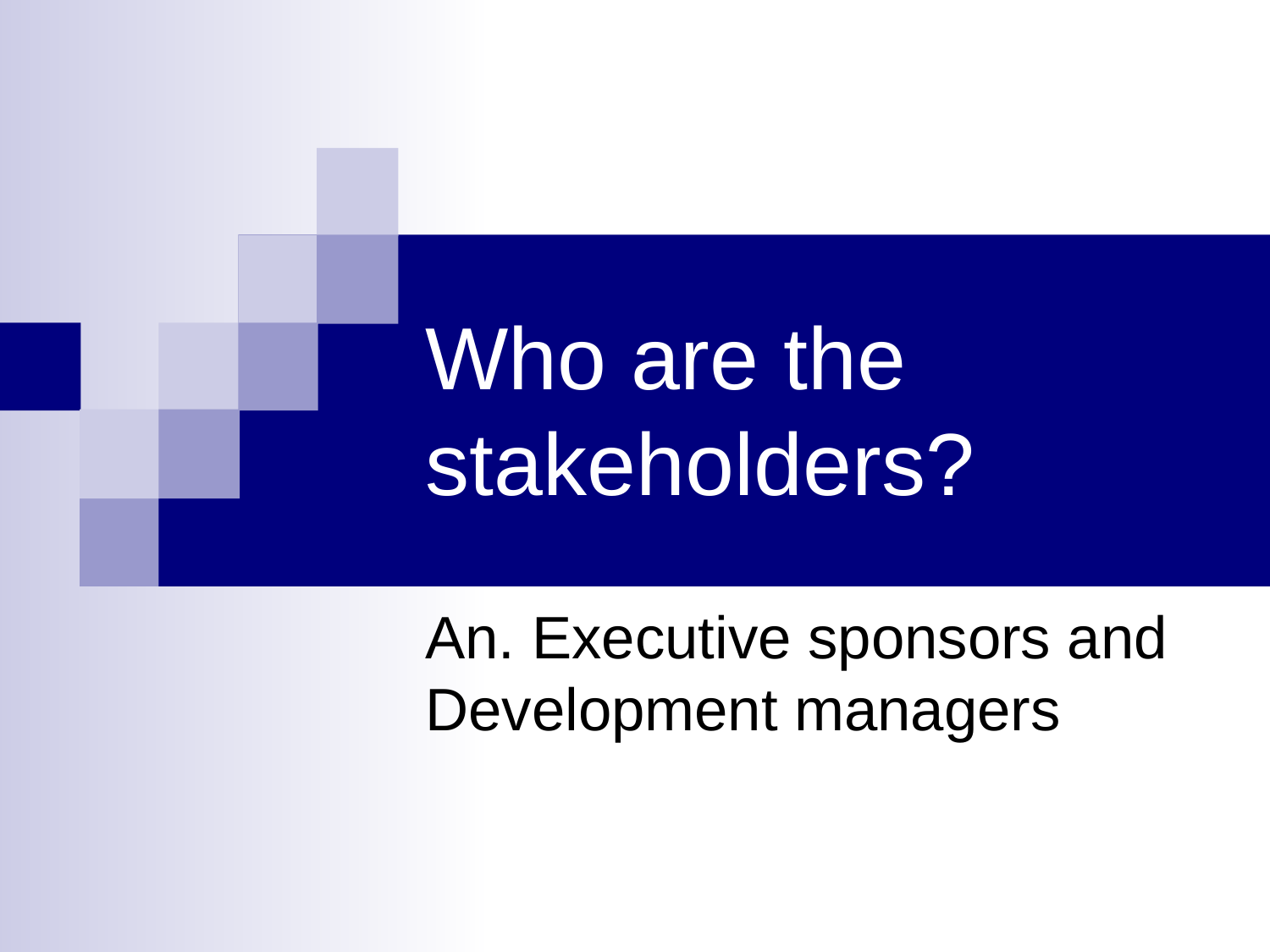

# Who are the stakeholders?
An. Executive sponsors and Development managers